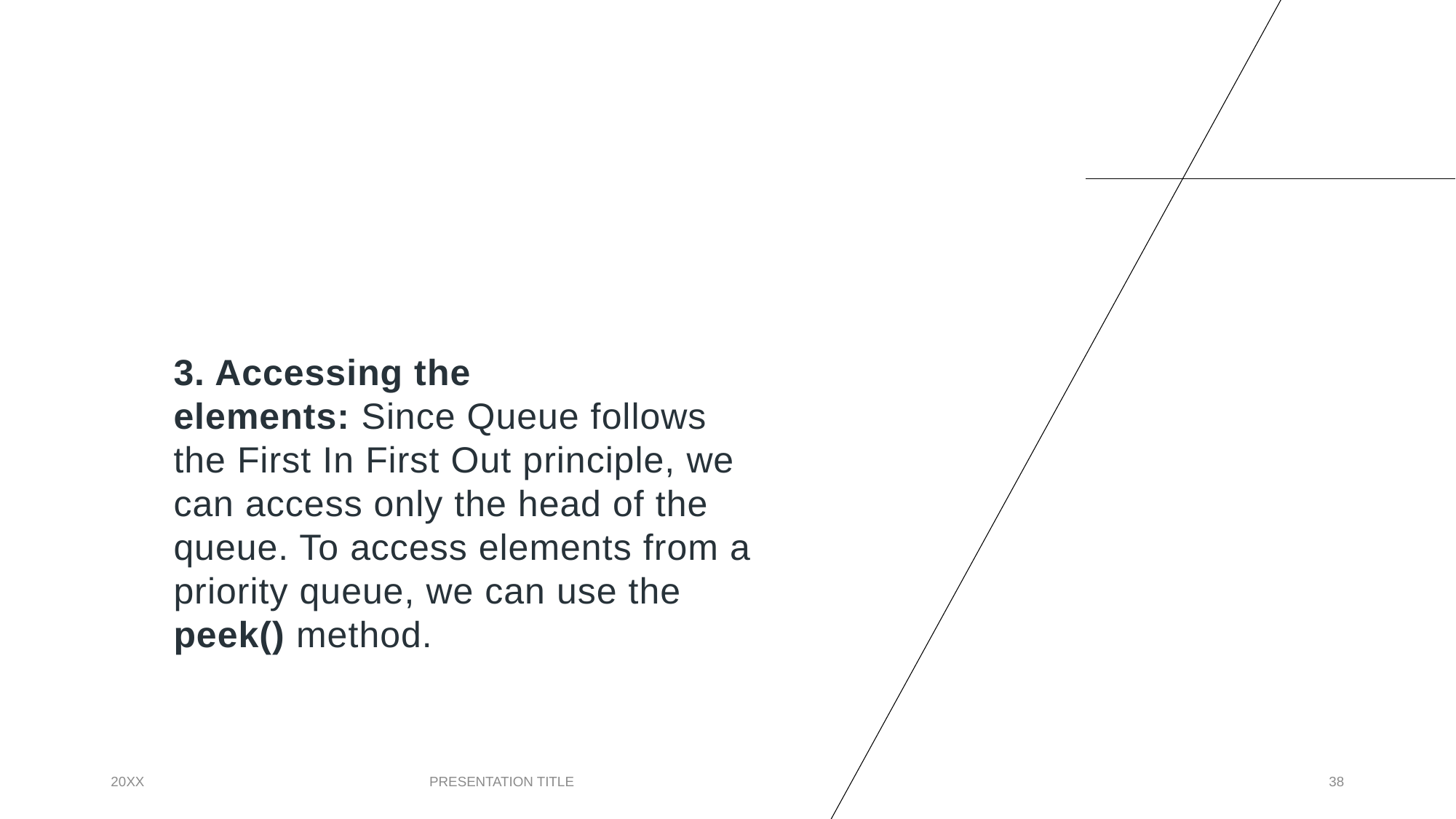

3. Accessing the elements: Since Queue follows the First In First Out principle, we can access only the head of the queue. To access elements from a priority queue, we can use the peek() method.
20XX
PRESENTATION TITLE
38